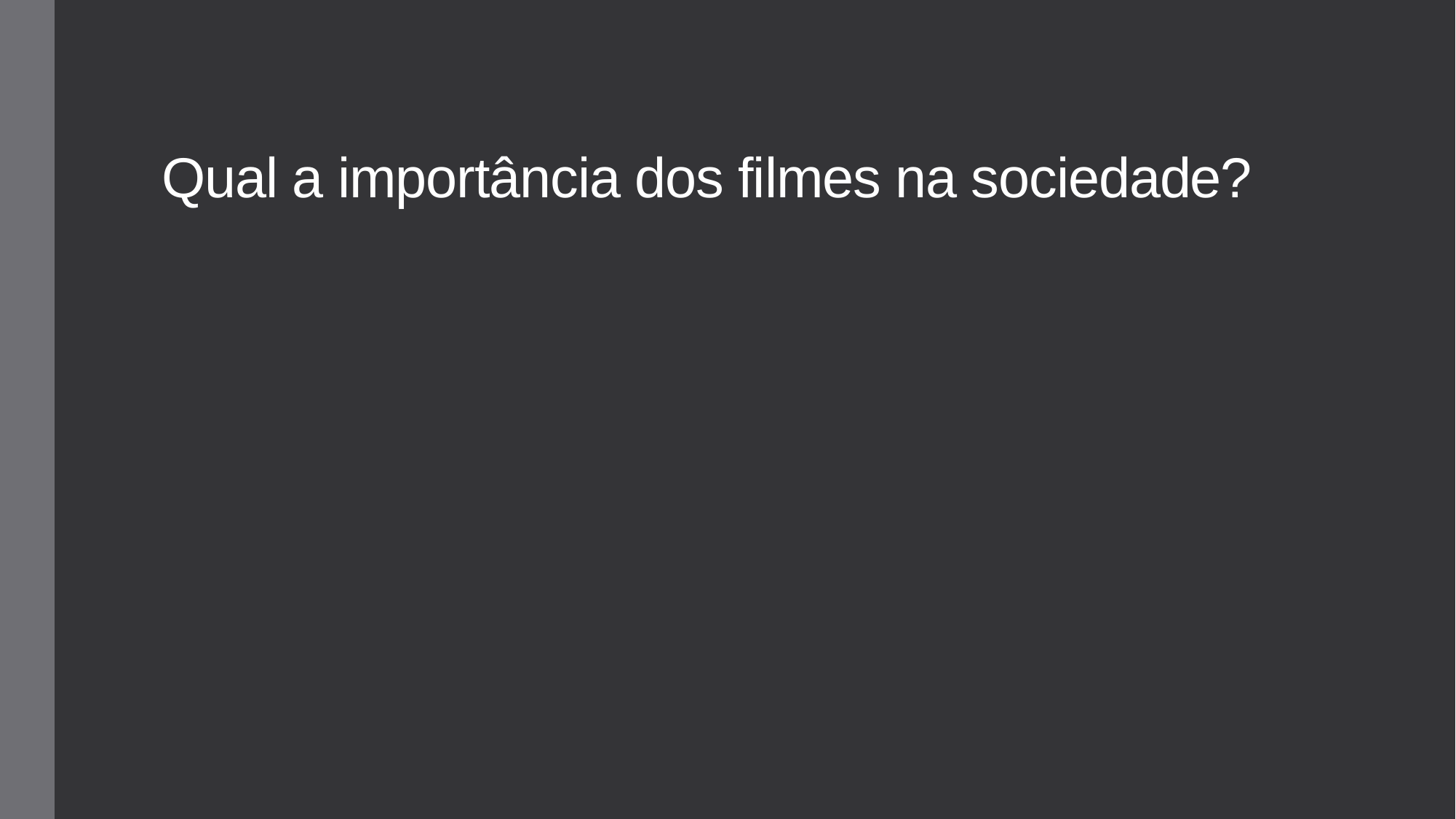

# Qual a importância dos filmes na sociedade?